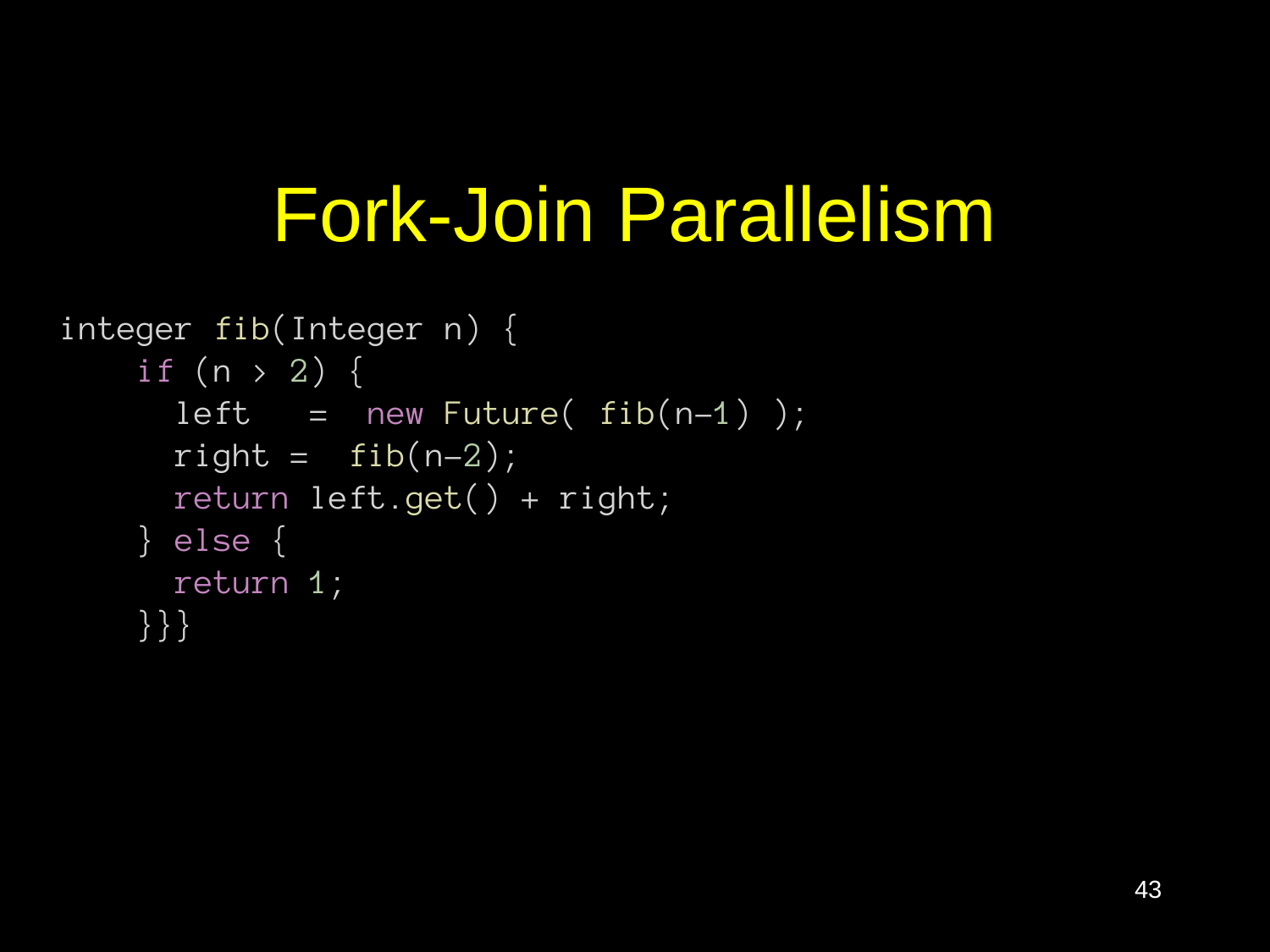

# Fork-Join Parallelism
integer fib(Integer n) {
    if (n > 2) {
      left   =  new Future( fib(n-1) );
      right =  fib(n-2);
      return left.get() + right;
    } else {
      return 1;
    }}}

43